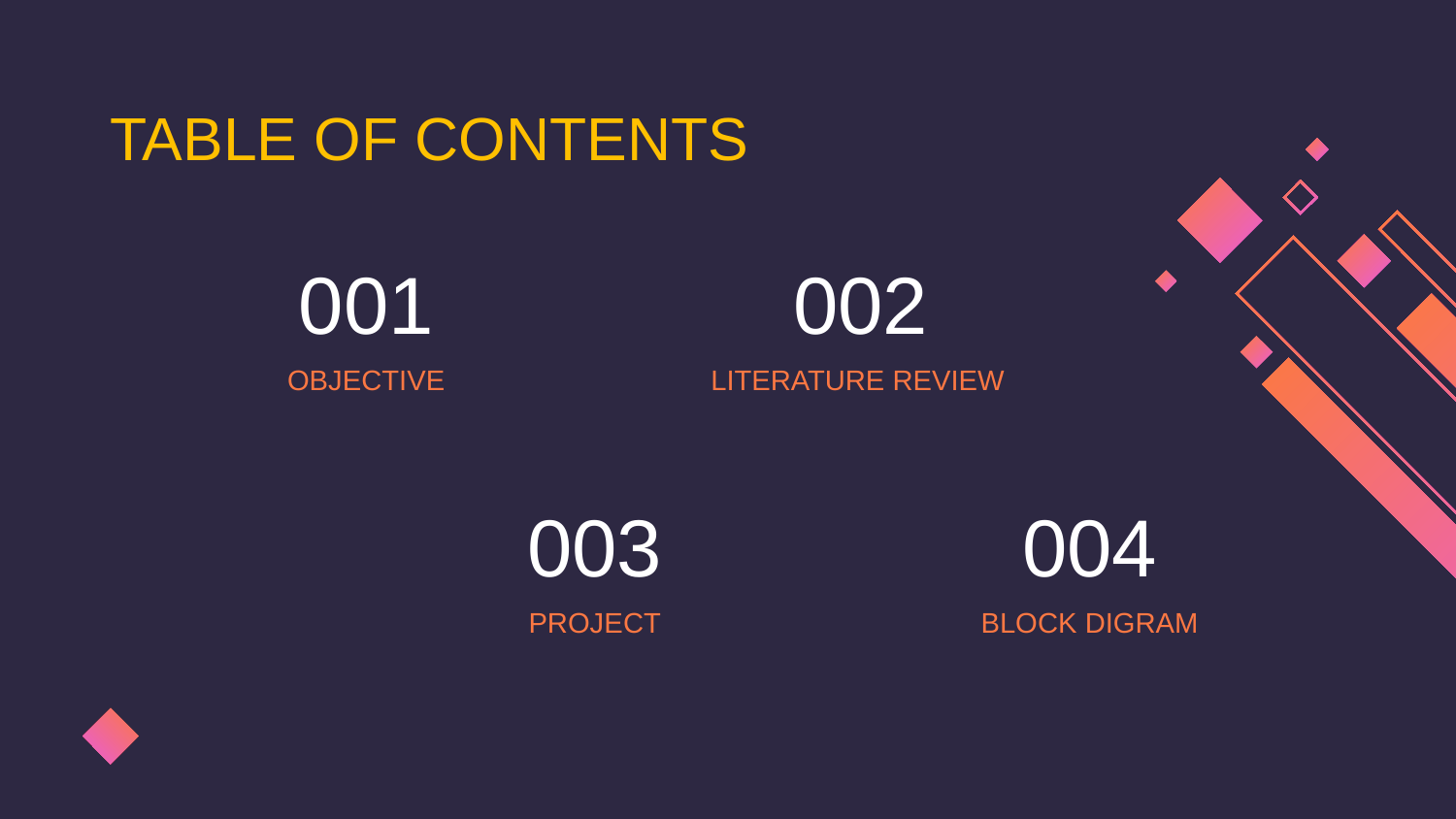

TABLE OF CONTENTS
002
# 001
OBJECTIVE
LITERATURE REVIEW
003
004
PROJECT
BLOCK DIGRAM